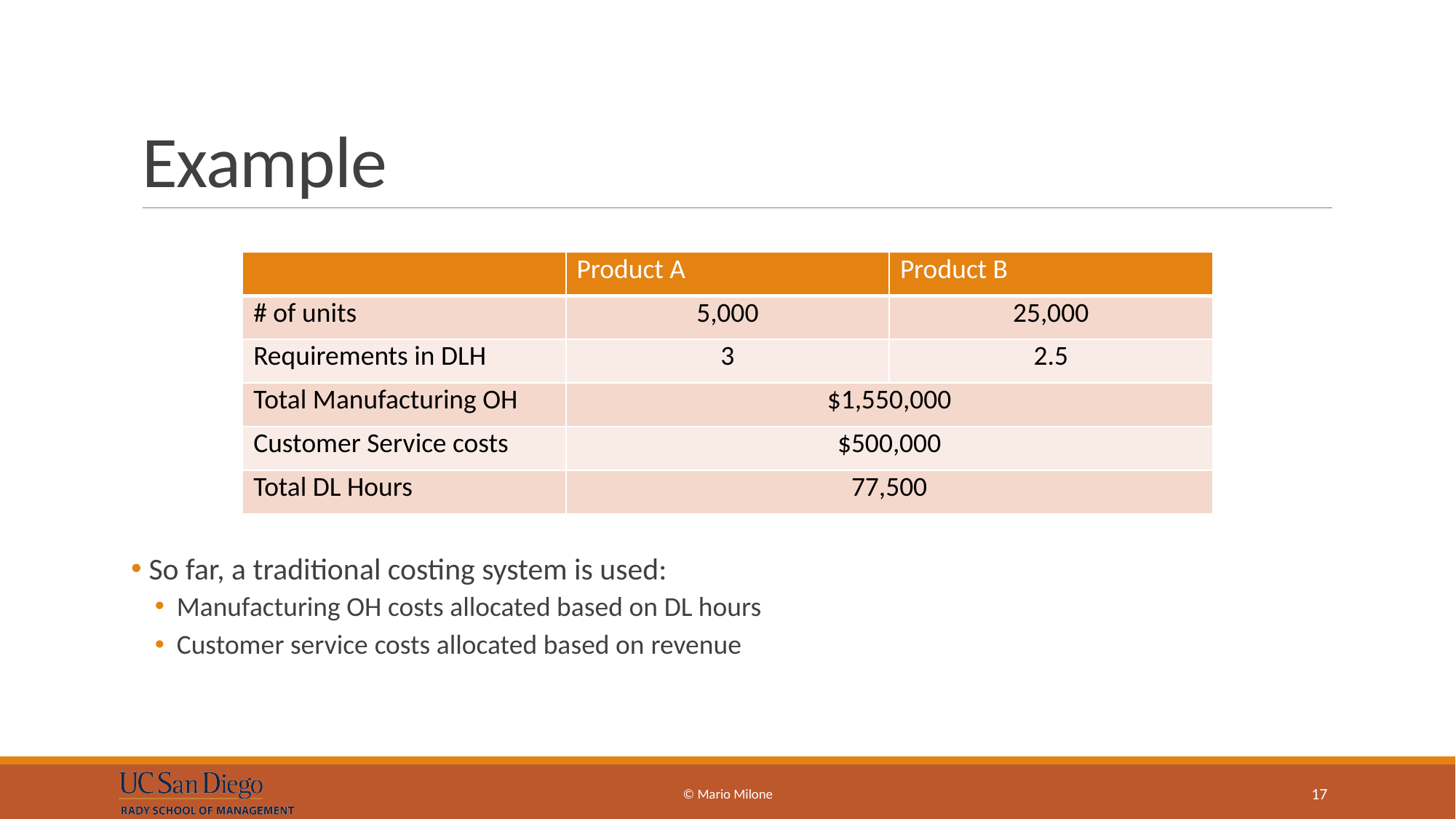

# Example

 So far, a traditional costing system is used:
Manufacturing OH costs allocated based on DL hours
Customer service costs allocated based on revenue
|  | Product A | Product B |
| --- | --- | --- |
| # of units | 5,000 | 25,000 |
| Requirements in DLH | 3 | 2.5 |
| Total Manufacturing OH | $1,550,000 |  |
| Customer Service costs | $500,000 |  |
| Total DL Hours | 77,500 |  |
© Mario Milone
17